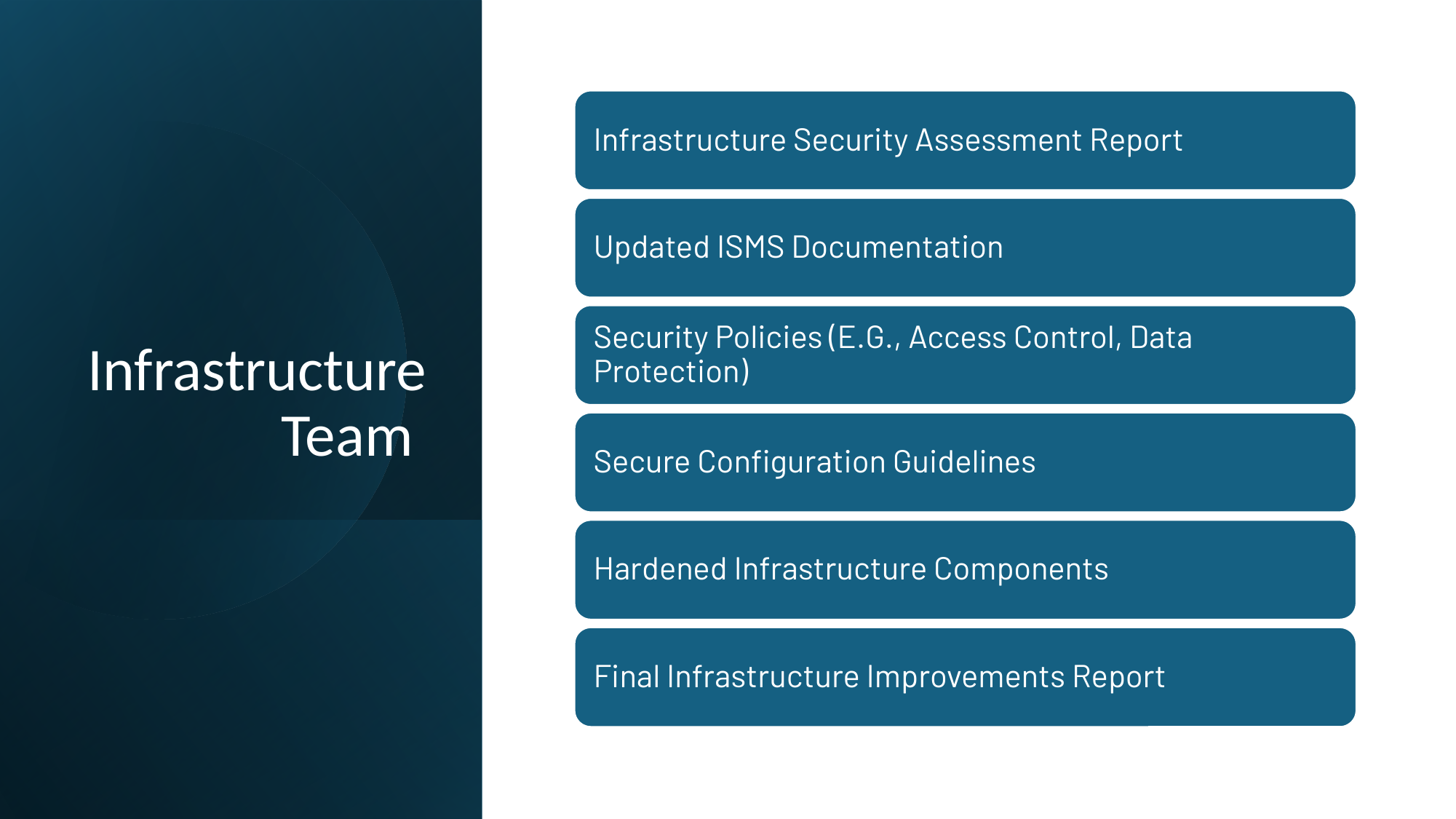

# Infrastructure Team
Infrastructure Security Assessment Report
Updated ISMS Documentation
Security Policies (E.G., Access Control, Data Protection)
Secure Configuration Guidelines
Hardened Infrastructure Components
Final Infrastructure Improvements Report